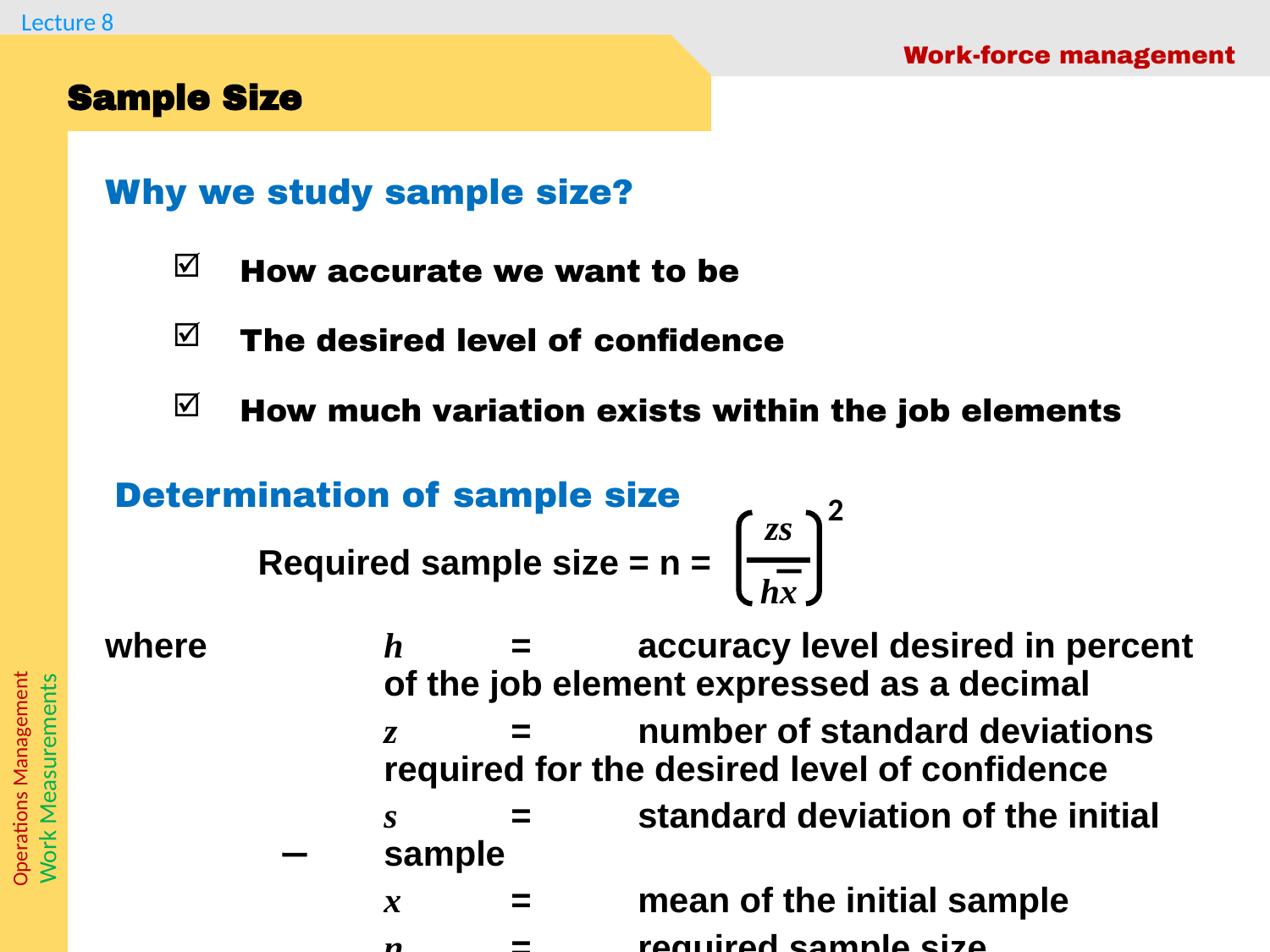

Work-force management
Sample Size
Why we study sample size?
How accurate we want to be
The desired level of confidence
How much variation exists within the job elements
Determination of sample size
zs
hx

2

Required sample size = n =
where	h	=	accuracy level desired in percent of the job element expressed as a decimal
	z	=	number of standard deviations required for the desired level of confidence
	s	=	standard deviation of the initial sample
	x	=	mean of the initial sample
	n	=	required sample size